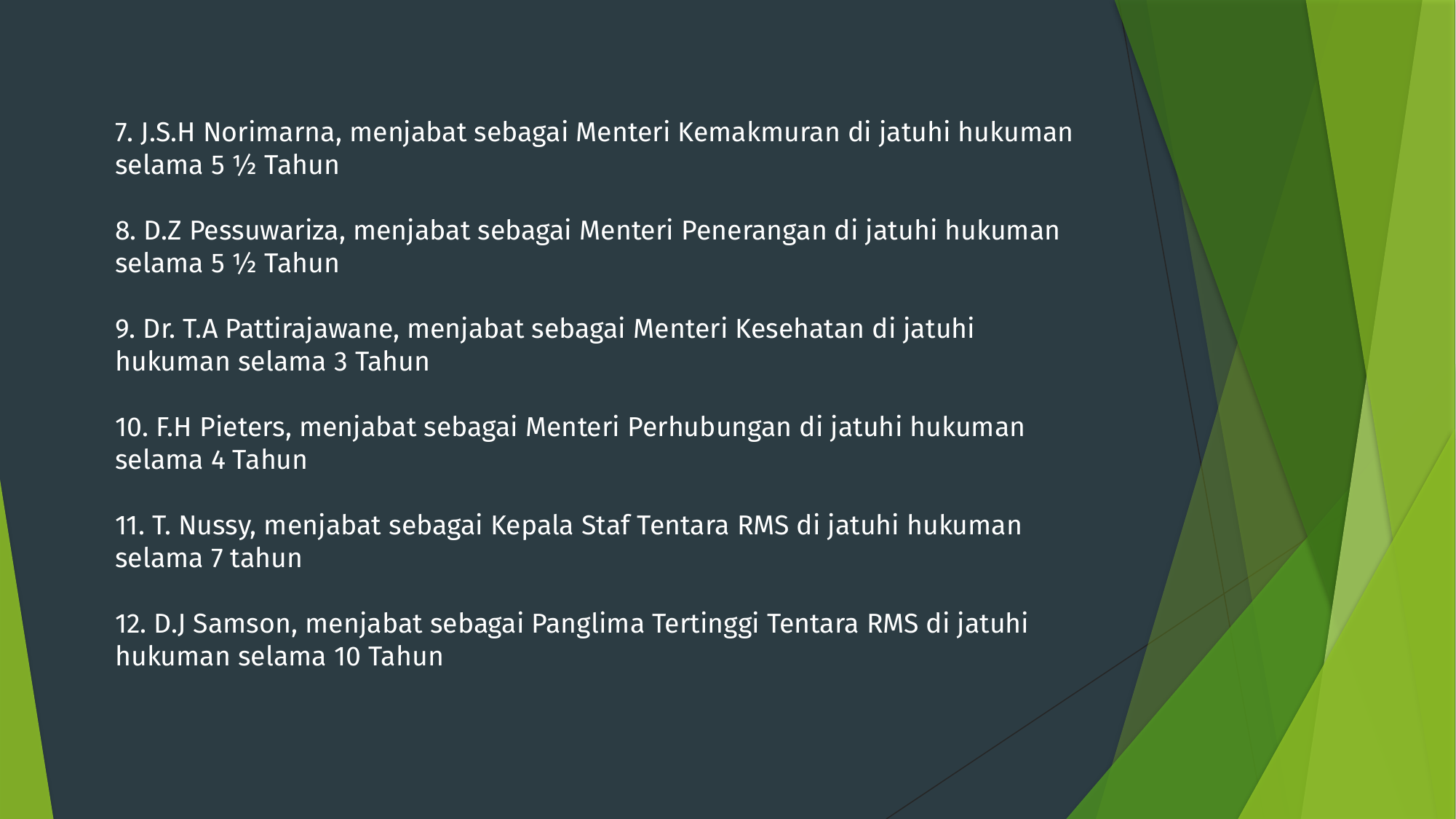

7. J.S.H Norimarna, menjabat sebagai Menteri Kemakmuran di jatuhi hukuman selama 5 ½ Tahun

8. D.Z Pessuwariza, menjabat sebagai Menteri Penerangan di jatuhi hukuman selama 5 ½ Tahun

9. Dr. T.A Pattirajawane, menjabat sebagai Menteri Kesehatan di jatuhi hukuman selama 3 Tahun

10. F.H Pieters, menjabat sebagai Menteri Perhubungan di jatuhi hukuman selama 4 Tahun

11. T. Nussy, menjabat sebagai Kepala Staf Tentara RMS di jatuhi hukuman selama 7 tahun

12. D.J Samson, menjabat sebagai Panglima Tertinggi Tentara RMS di jatuhi hukuman selama 10 Tahun